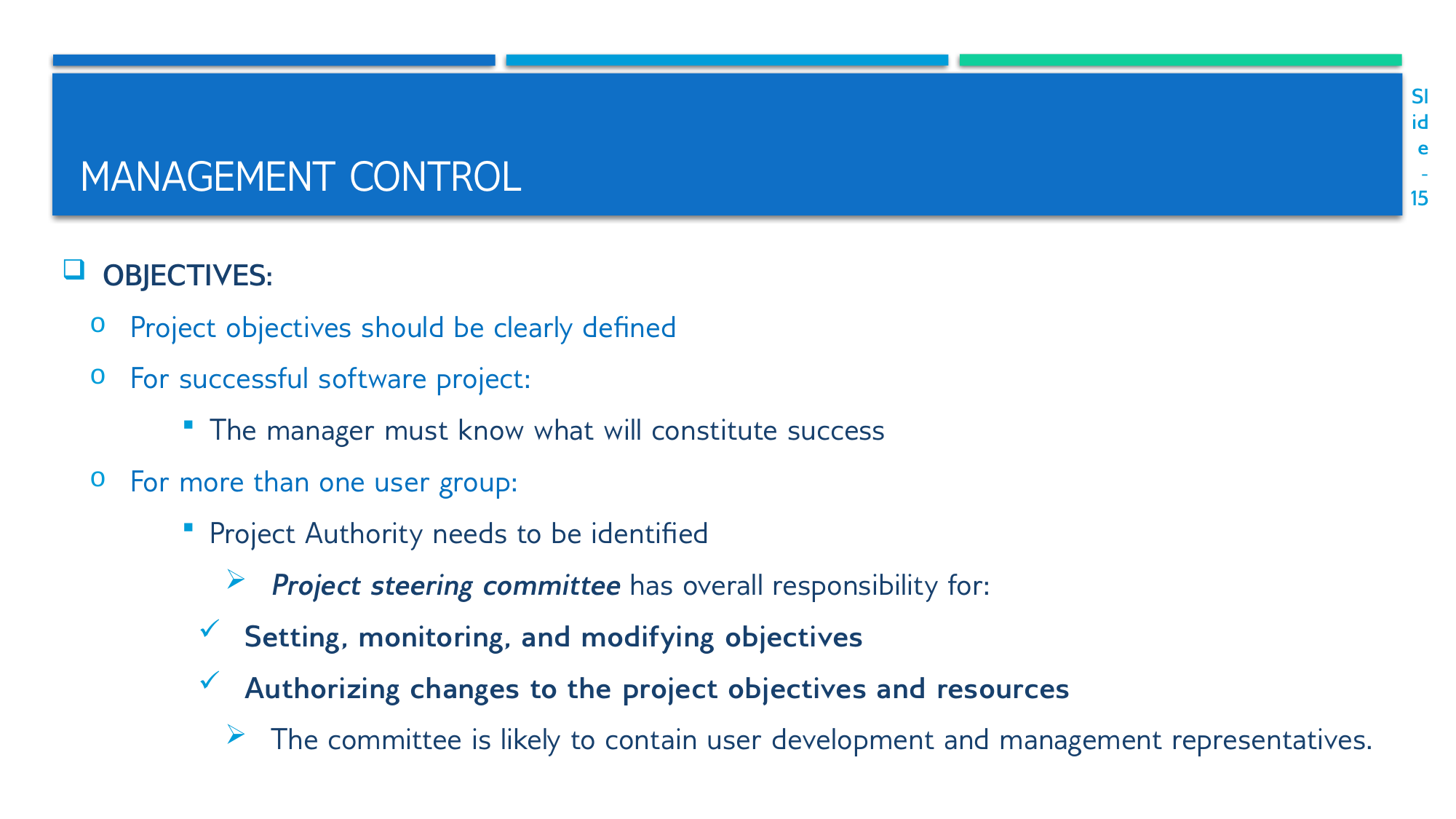

Slide - 15
# Management control
OBJECTIVES:
Project objectives should be clearly defined
For successful software project:
The manager must know what will constitute success
For more than one user group:
Project Authority needs to be identified
  Project steering committee has overall responsibility for:
  Setting, monitoring, and modifying objectives
  Authorizing changes to the project objectives and resources
  The committee is likely to contain user development and management representatives.